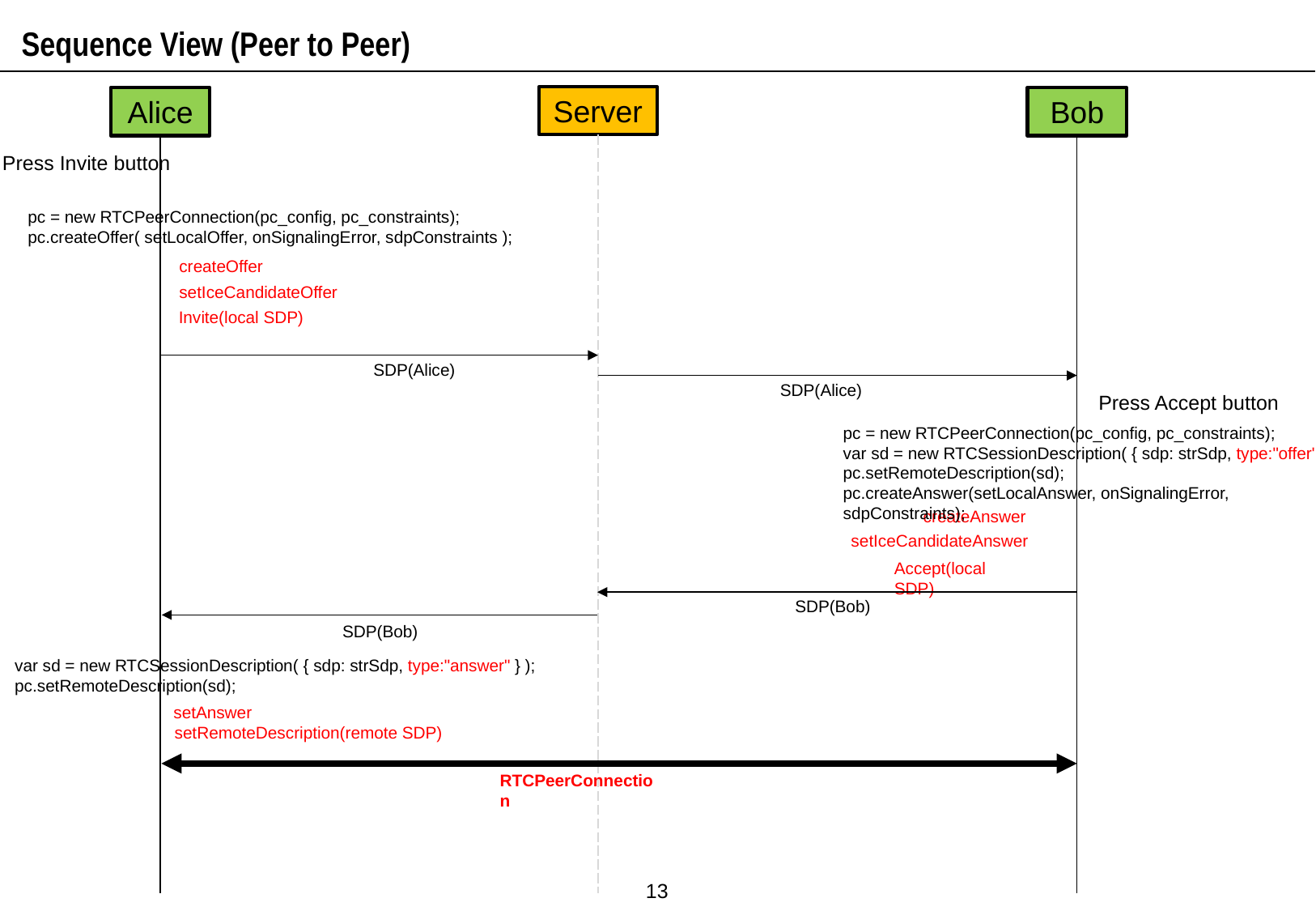

Sequence View (Peer to Peer)
Server
Alice
Bob
Press Invite button
pc = new RTCPeerConnection(pc_config, pc_constraints);
pc.createOffer( setLocalOffer, onSignalingError, sdpConstraints );
createOffer
setIceCandidateOffer
Invite(local SDP)
SDP(Alice)
SDP(Alice)
Press Accept button
pc = new RTCPeerConnection(pc_config, pc_constraints);
var sd = new RTCSessionDescription( { sdp: strSdp, type:"offer" } );
pc.setRemoteDescription(sd);
pc.createAnswer(setLocalAnswer, onSignalingError, sdpConstraints);
createAnswer
setIceCandidateAnswer
Accept(local SDP)
SDP(Bob)
SDP(Bob)
var sd = new RTCSessionDescription( { sdp: strSdp, type:"answer" } );
pc.setRemoteDescription(sd);
setAnswer
setRemoteDescription(remote SDP)
RTCPeerConnection
13